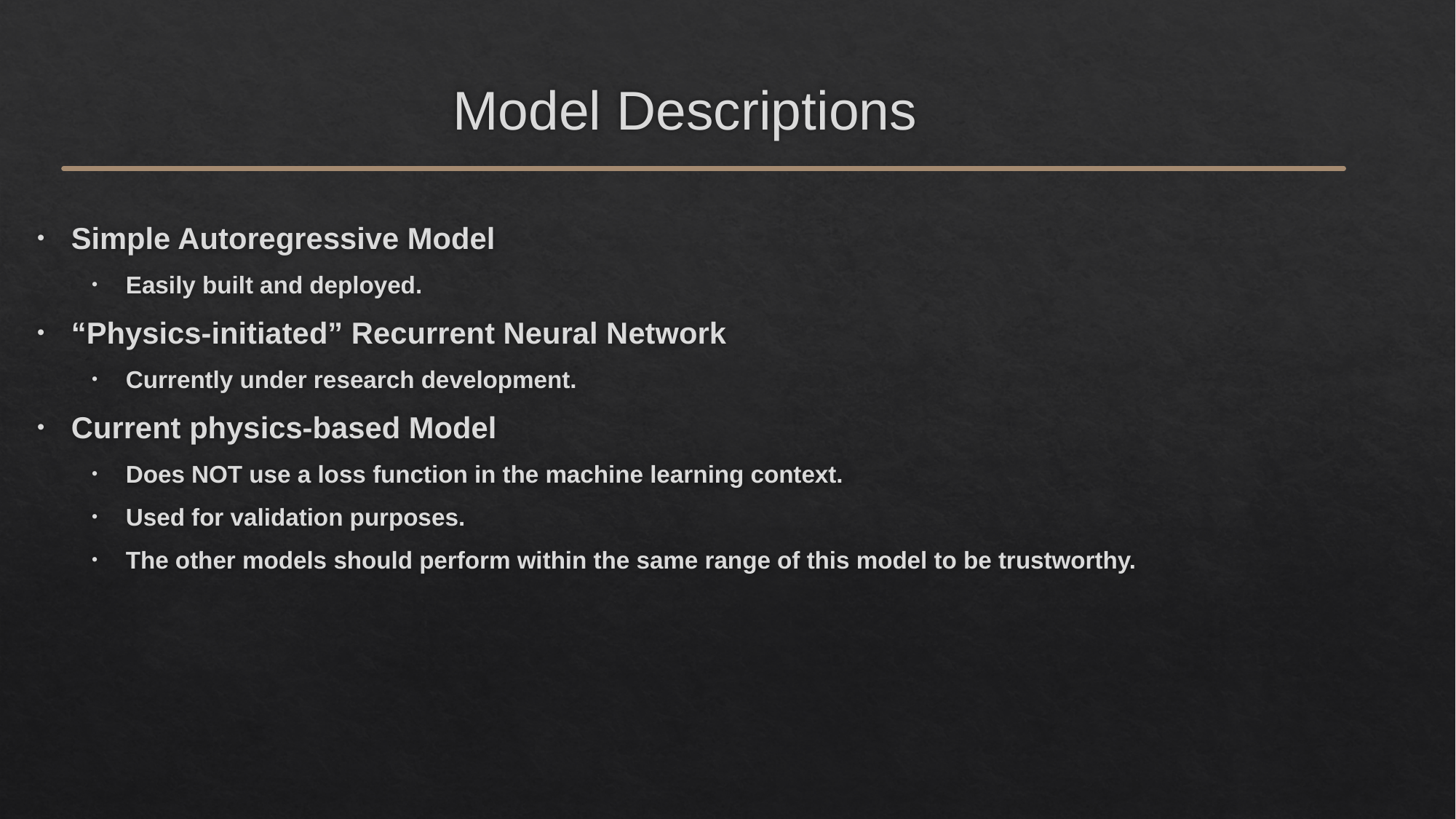

# Model Descriptions
Simple Autoregressive Model
Easily built and deployed.
“Physics-initiated” Recurrent Neural Network
Currently under research development.
Current physics-based Model
Does NOT use a loss function in the machine learning context.
Used for validation purposes.
The other models should perform within the same range of this model to be trustworthy.